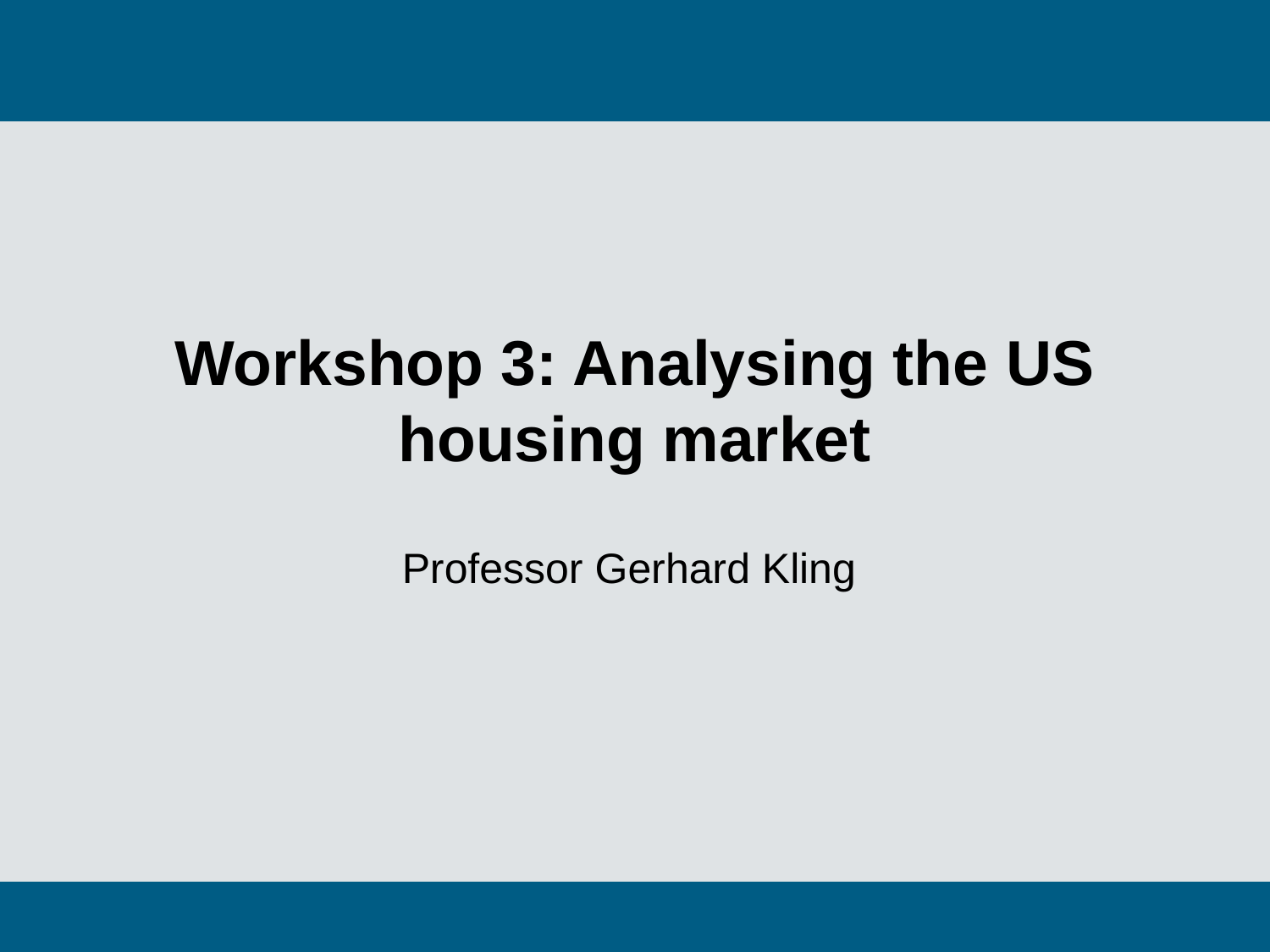

# Workshop 3: Analysing the US housing market
Professor Gerhard Kling